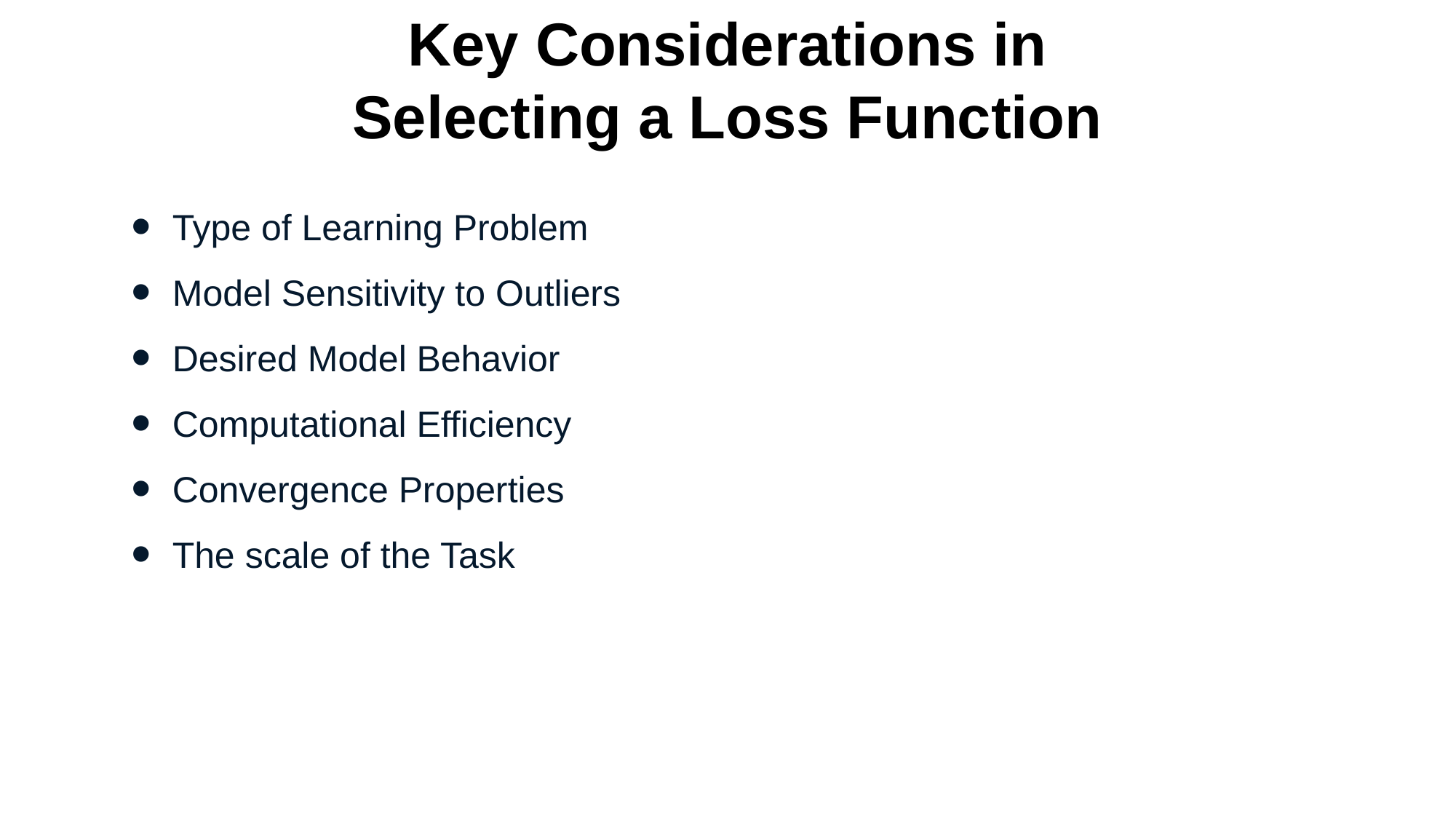

Key Considerations in Selecting a Loss Function
Type of Learning Problem
Model Sensitivity to Outliers
Desired Model Behavior
Computational Efficiency
Convergence Properties
The scale of the Task